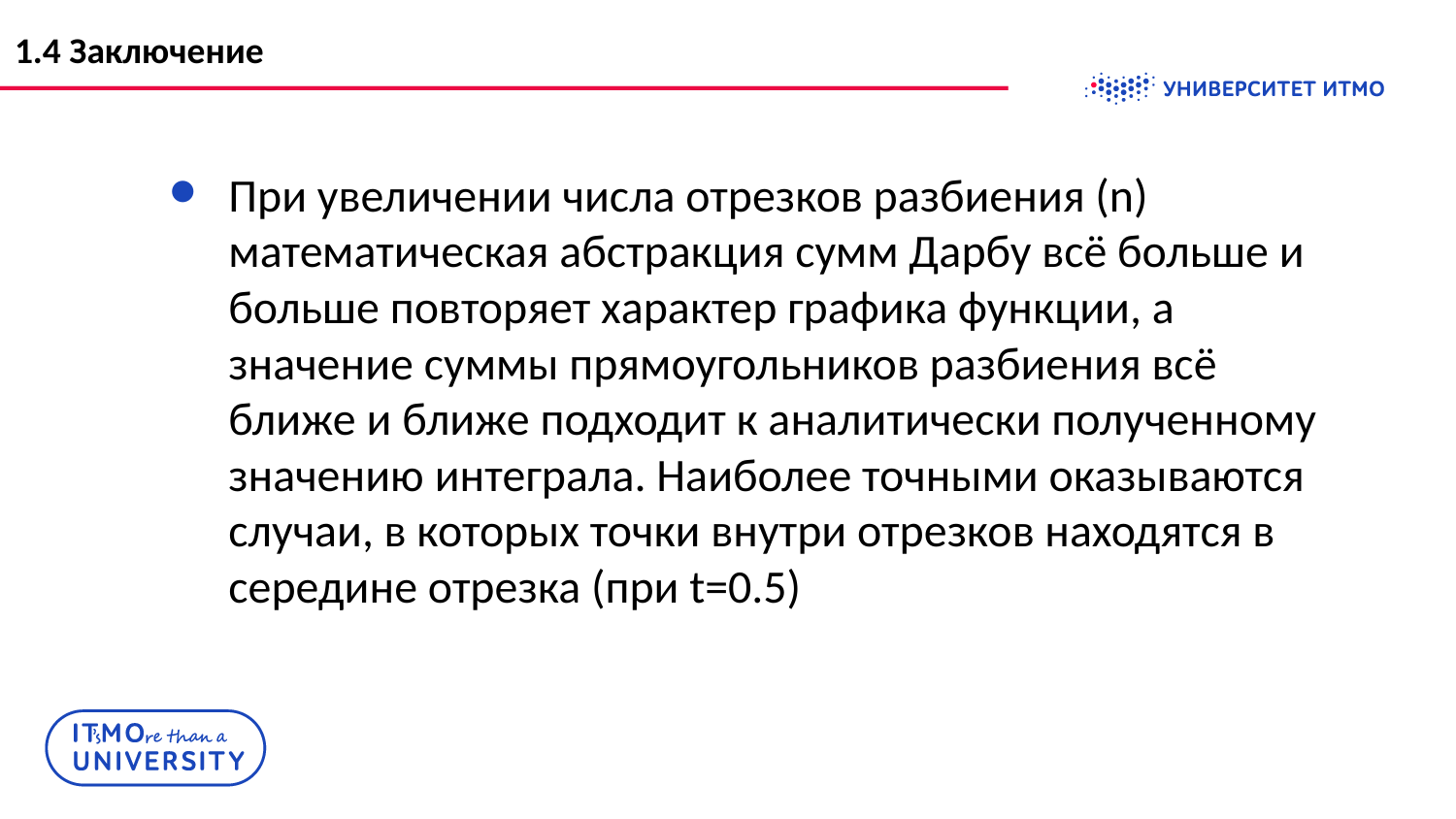

1.4 Заключение
При увеличении числа отрезков разбиения (n) математическая абстракция сумм Дарбу всё больше и больше повторяет характер графика функции, а значение суммы прямоугольников разбиения всё ближе и ближе подходит к аналитически полученному значению интеграла. Наиболее точными оказываются случаи, в которых точки внутри отрезков находятся в середине отрезка (при t=0.5)